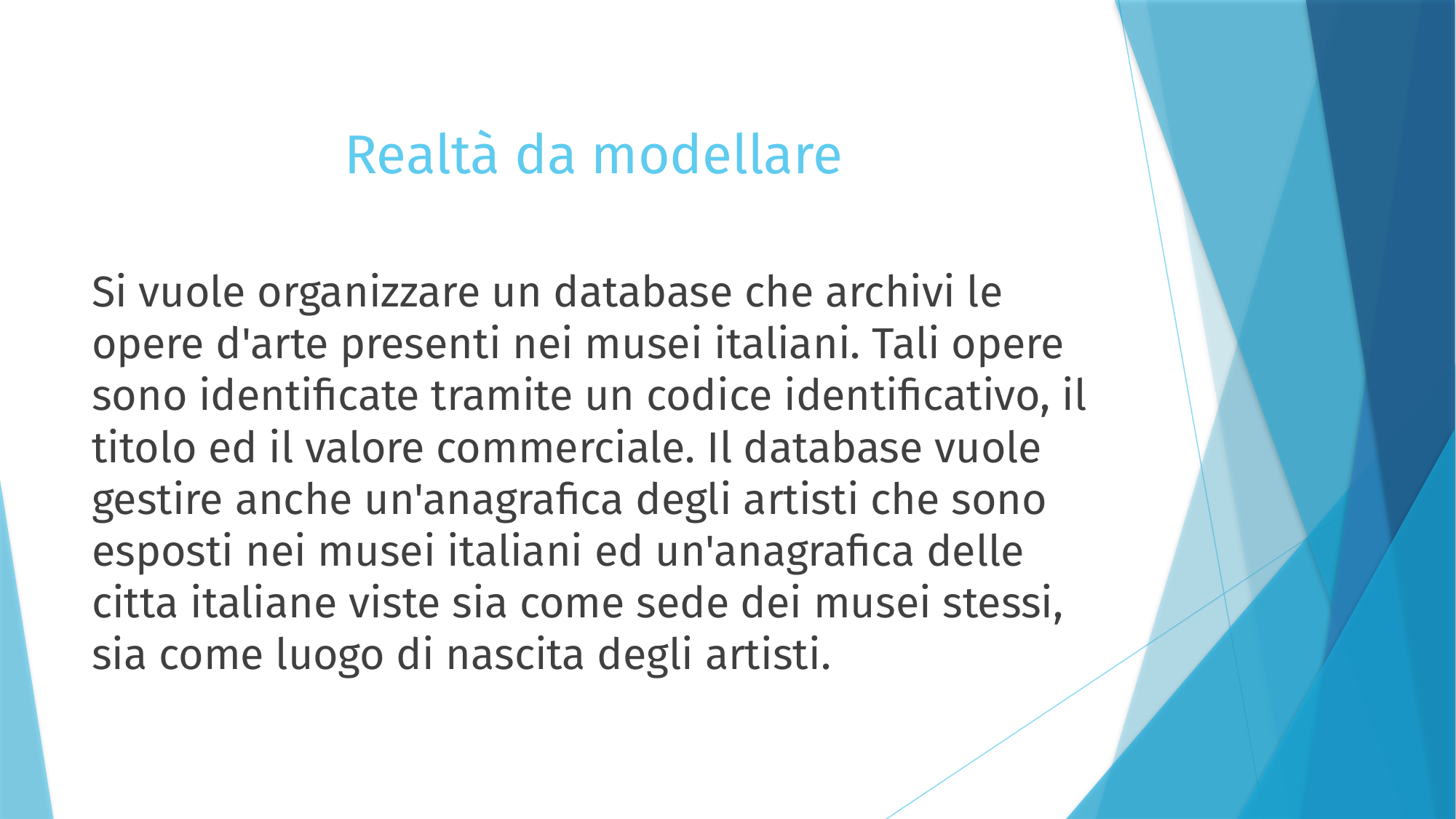

# Realtà da modellare
Si vuole organizzare un database che archivi le opere d'arte presenti nei musei italiani. Tali opere sono identificate tramite un codice identificativo, il titolo ed il valore commerciale. Il database vuole gestire anche un'anagrafica degli artisti che sono esposti nei musei italiani ed un'anagrafica delle citta italiane viste sia come sede dei musei stessi, sia come luogo di nascita degli artisti.